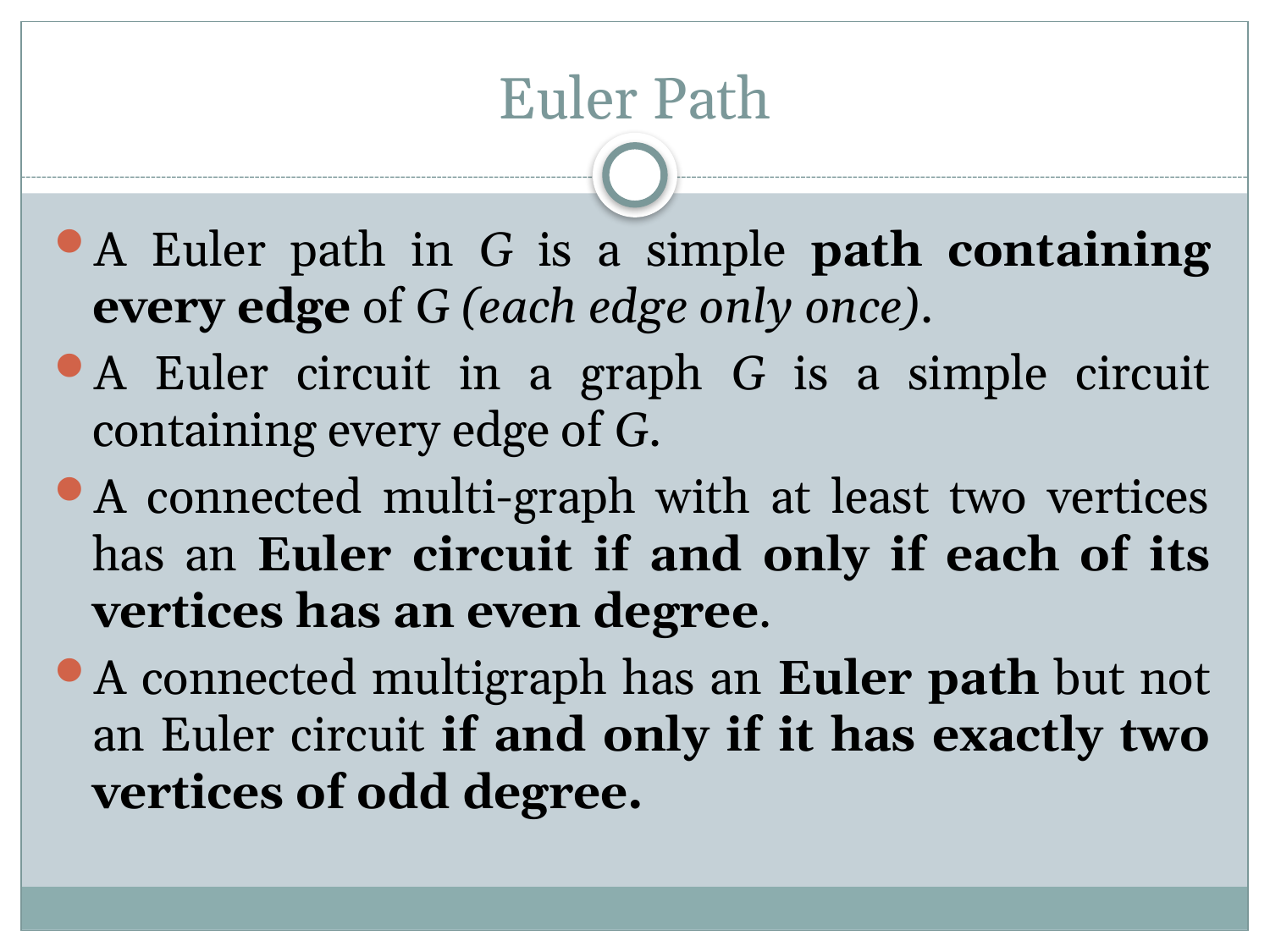

# Euler Path
A Euler path in G is a simple path containing every edge of G (each edge only once).
A Euler circuit in a graph G is a simple circuit containing every edge of G.
A connected multi-graph with at least two vertices has an Euler circuit if and only if each of its vertices has an even degree.
A connected multigraph has an Euler path but not an Euler circuit if and only if it has exactly two vertices of odd degree.